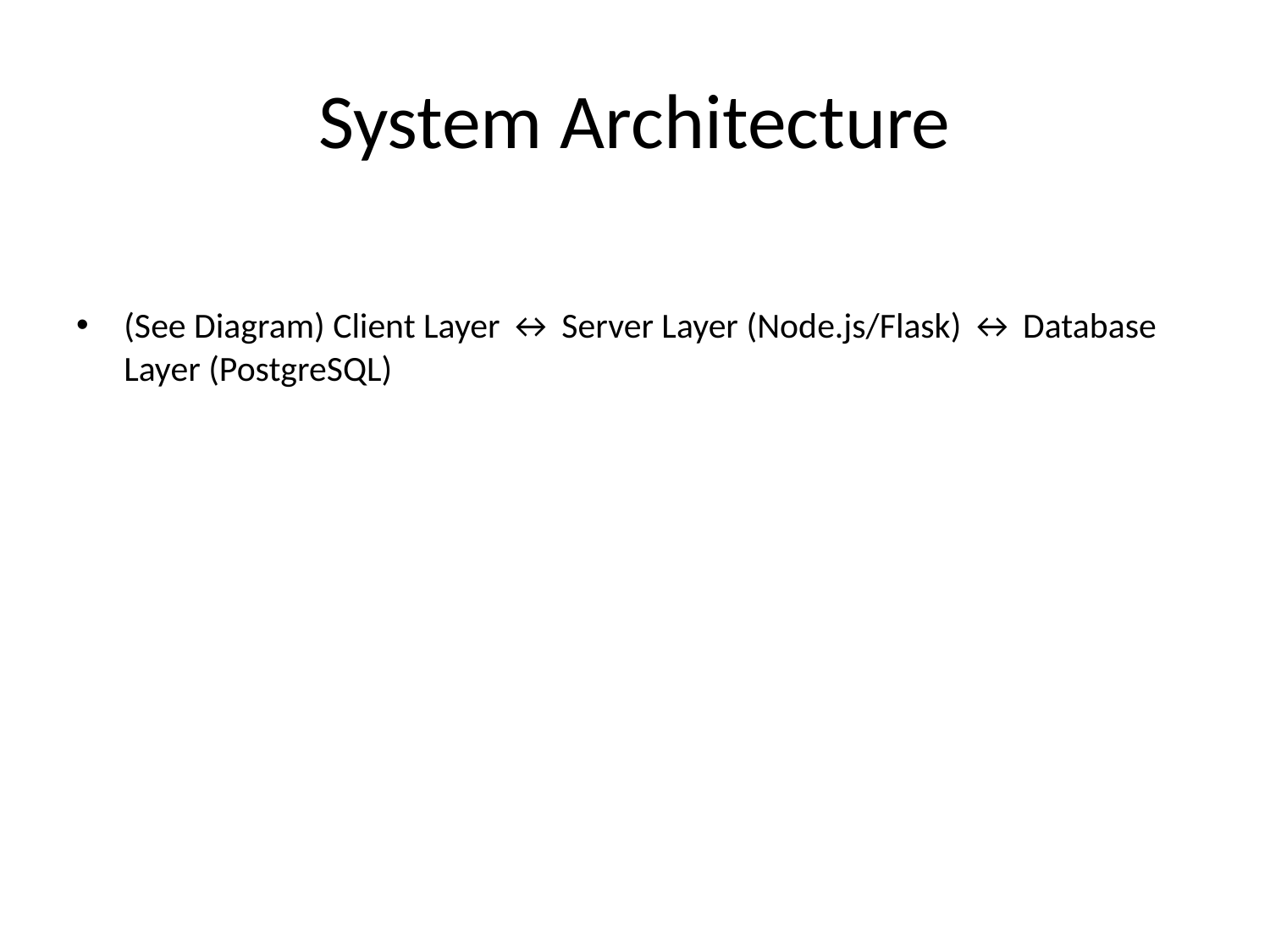

# System Architecture

(See Diagram) Client Layer ↔ Server Layer (Node.js/Flask) ↔ Database Layer (PostgreSQL)